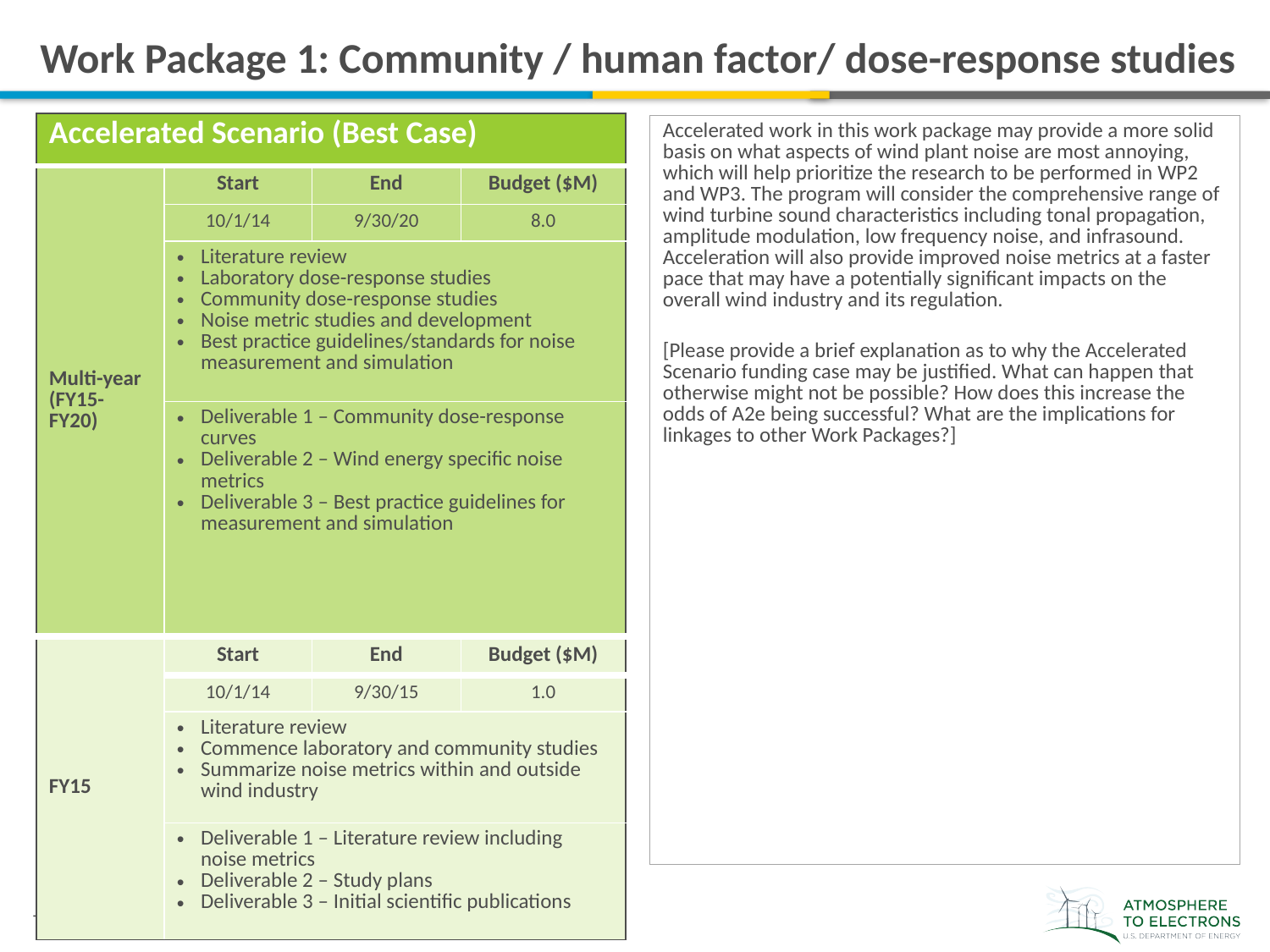

# Work Package 1: Community / human factor/ dose-response studies
| Accelerated Scenario (Best Case) |  |  |  |
| --- | --- | --- | --- |
| Multi-year (FY15-FY20) | Start | End | Budget ($M) |
|  | 10/1/14 | 9/30/20 | 8.0 |
|  | Literature review Laboratory dose-response studies Community dose-response studies Noise metric studies and development Best practice guidelines/standards for noise measurement and simulation |  |  |
|  | Deliverable 1 – Community dose-response curves Deliverable 2 – Wind energy specific noise metrics Deliverable 3 – Best practice guidelines for measurement and simulation |  |  |
| FY15 | Start | End | Budget ($M) |
|  | 10/1/14 | 9/30/15 | 1.0 |
|  | Literature review Commence laboratory and community studies Summarize noise metrics within and outside wind industry |  |  |
|  | Deliverable 1 – Literature review including noise metrics Deliverable 2 – Study plans Deliverable 3 – Initial scientific publications |  |  |
Accelerated work in this work package may provide a more solid basis on what aspects of wind plant noise are most annoying, which will help prioritize the research to be performed in WP2 and WP3. The program will consider the comprehensive range of wind turbine sound characteristics including tonal propagation, amplitude modulation, low frequency noise, and infrasound. Acceleration will also provide improved noise metrics at a faster pace that may have a potentially significant impacts on the overall wind industry and its regulation.

[Please provide a brief explanation as to why the Accelerated Scenario funding case may be justified. What can happen that otherwise might not be possible? How does this increase the odds of A2e being successful? What are the implications for linkages to other Work Packages?]
Aeroacoustics